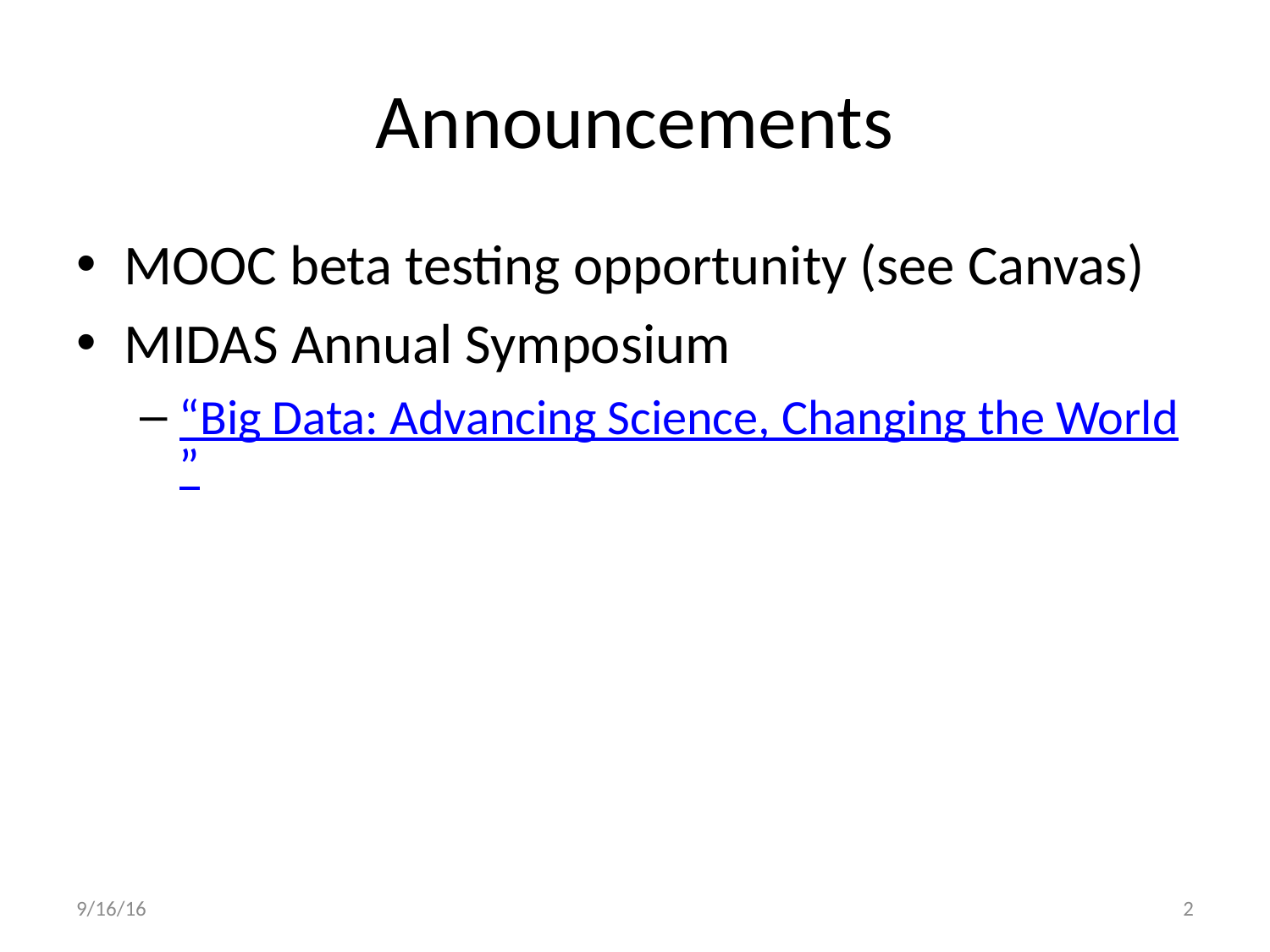

# Announcements
MOOC beta testing opportunity (see Canvas)
MIDAS Annual Symposium
“Big Data: Advancing Science, Changing the World”
9/16/16
2